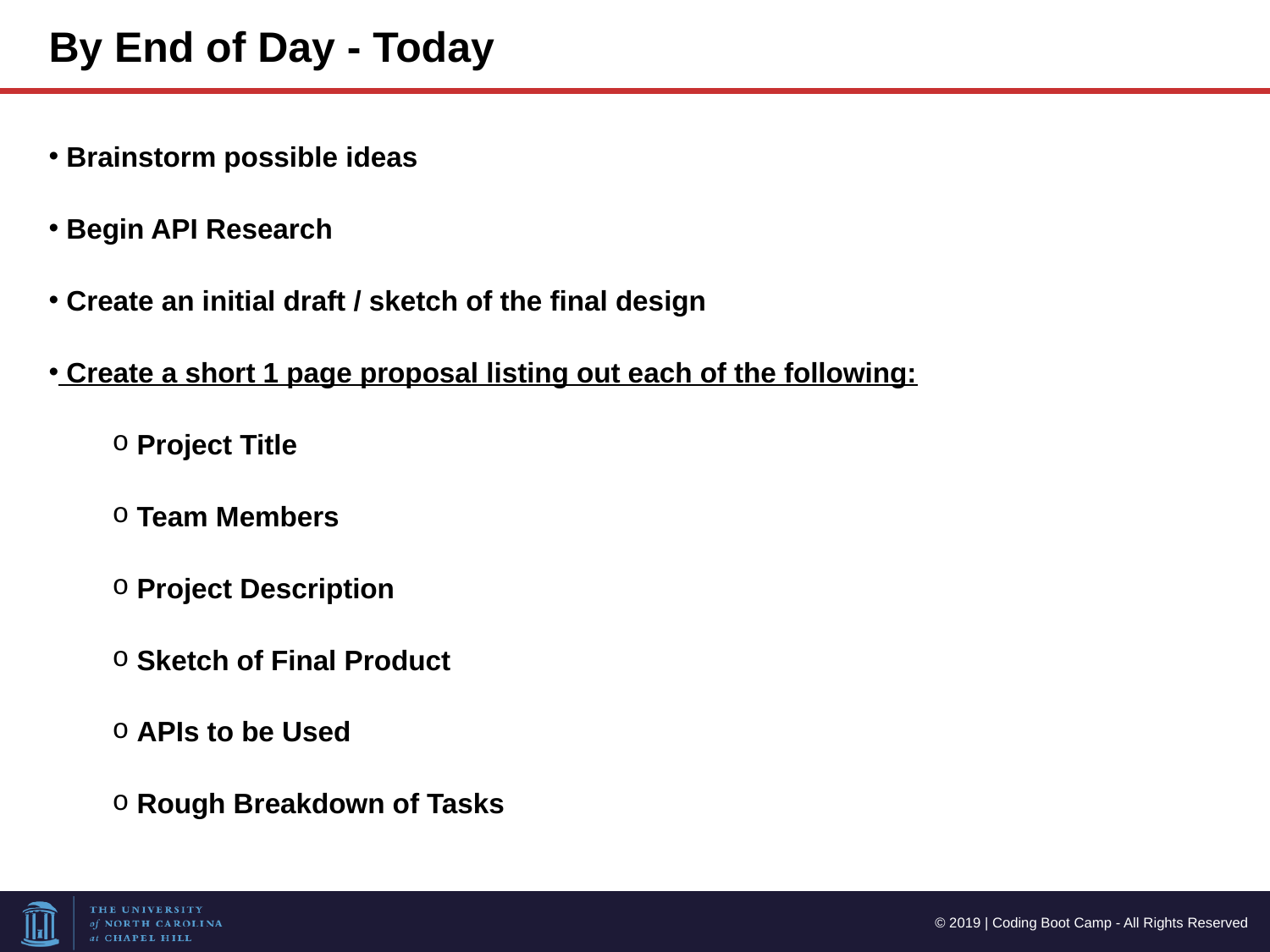

By End of Day - Today
 Brainstorm possible ideas

 Begin API Research

 Create an initial draft / sketch of the final design

 Create a short 1 page proposal listing out each of the following:

 Project Title

 Team Members

 Project Description

 Sketch of Final Product

 APIs to be Used

 Rough Breakdown of Tasks